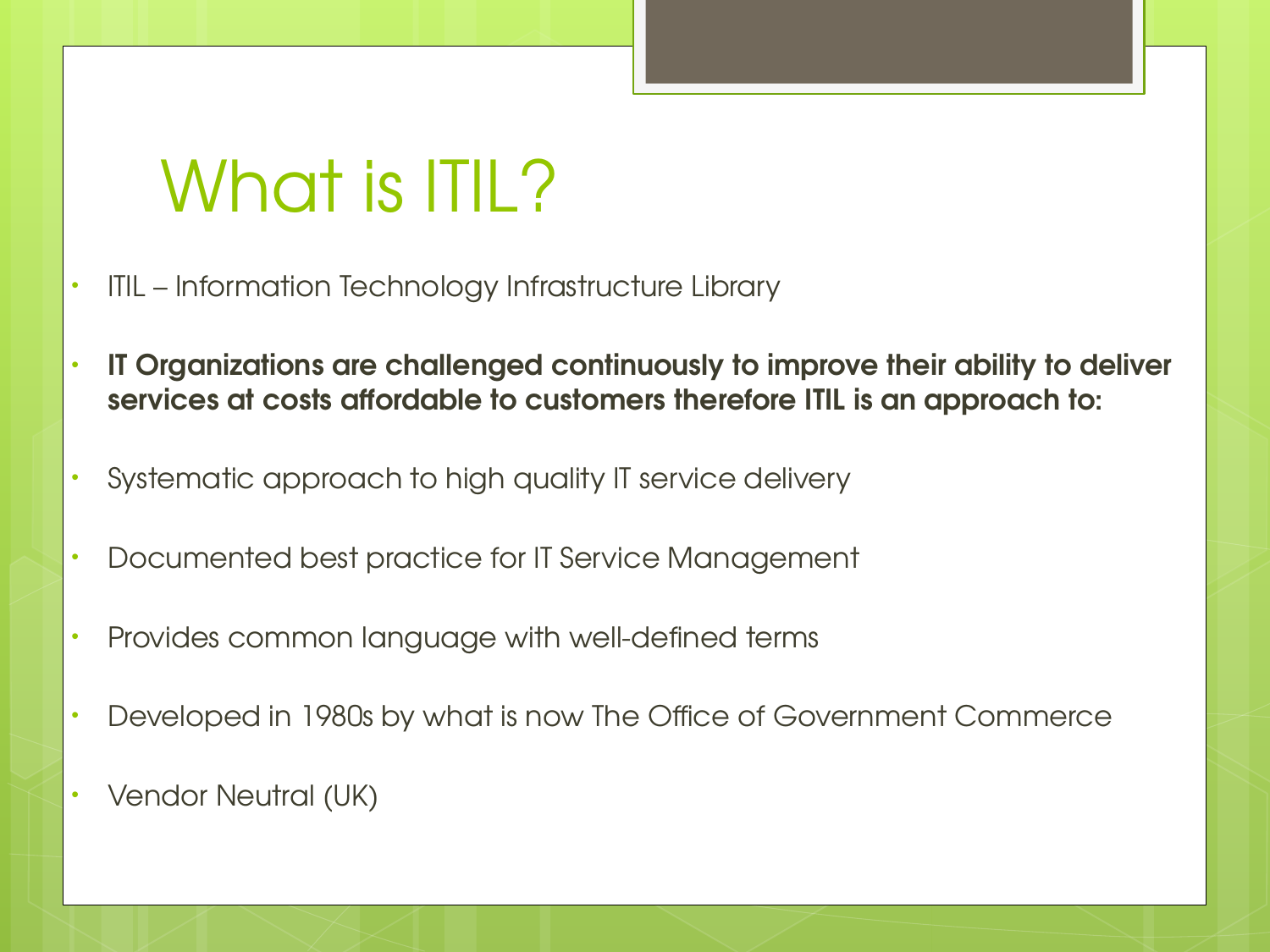

# What is ITIL?

ITIL – Information Technology Infrastructure Library

IT Organizations are challenged continuously to improve their ability to deliver services at costs affordable to customers therefore ITIL is an approach to:

Systematic approach to high quality IT service delivery

Documented best practice for IT Service Management

Provides common language with well-defined terms

Developed in 1980s by what is now The Office of Government Commerce

Vendor Neutral (UK)